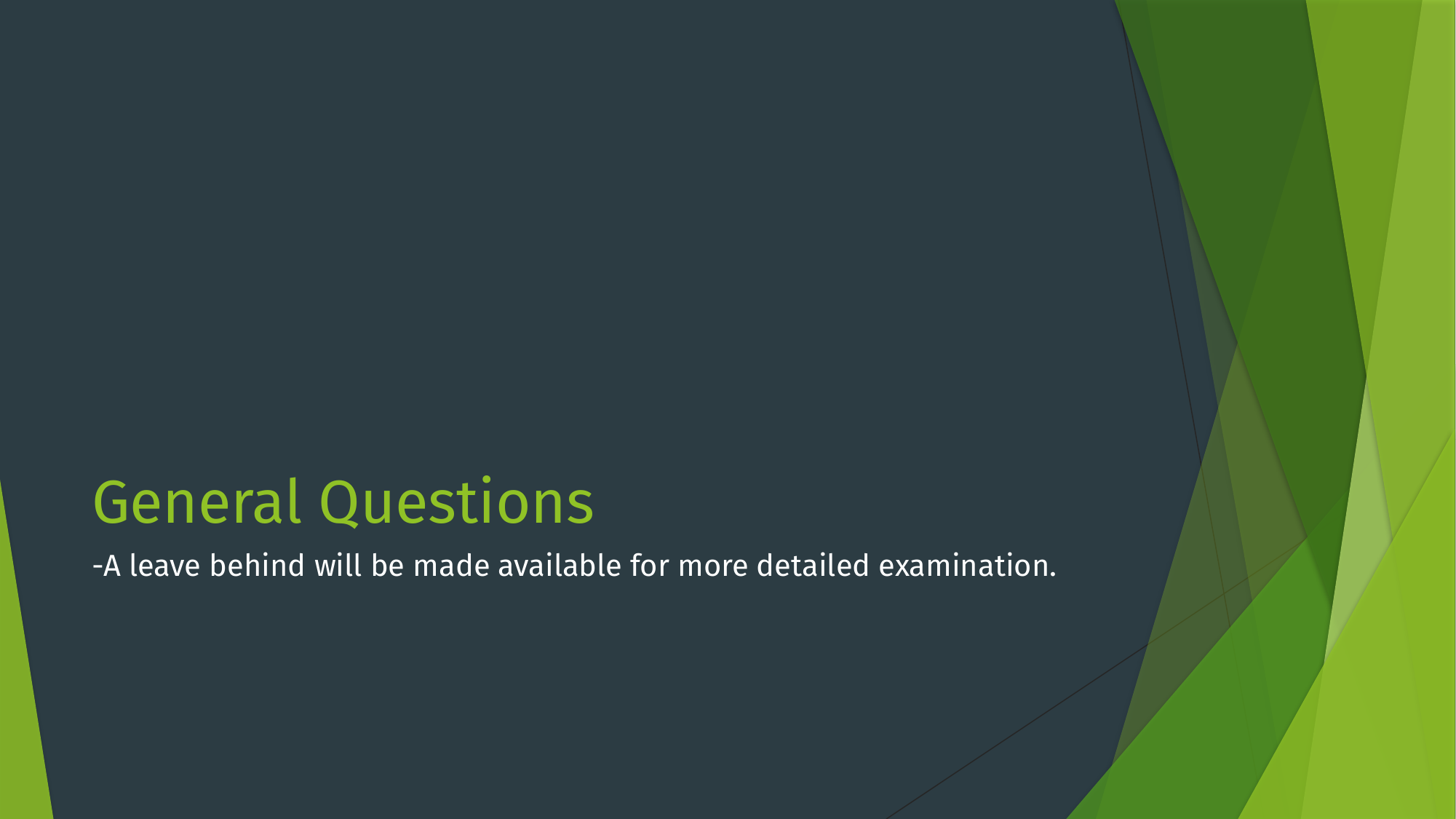

# General Questions
-A leave behind will be made available for more detailed examination.